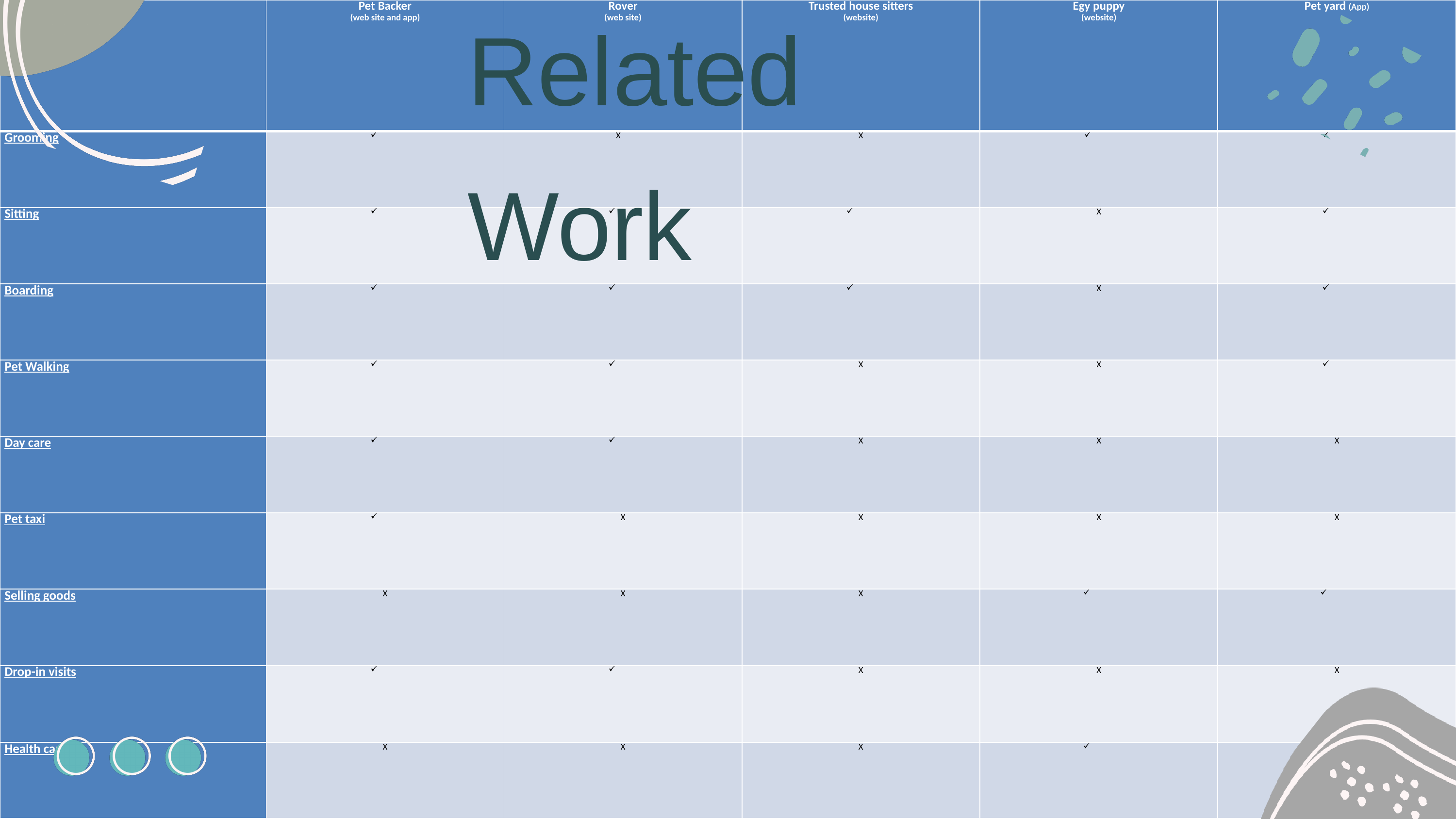

|  | Pet Backer (web site and app) | Rover (web site) | Trusted house sitters (website) | Egy puppy (website) | Pet yard (App) |
| --- | --- | --- | --- | --- | --- |
| Grooming |  | X | X |  |  |
| Sitting |  |  |  | X |  |
| Boarding |  |  |  | X |  |
| Pet Walking |  |  | X | X |  |
| Day care |  |  | X | X | X |
| Pet taxi |  | X | X | X | X |
| Selling goods | X | X | X |  |  |
| Drop-in visits |  |  | X | X | X |
| Health care | X | X | X |  |  |

Related Work